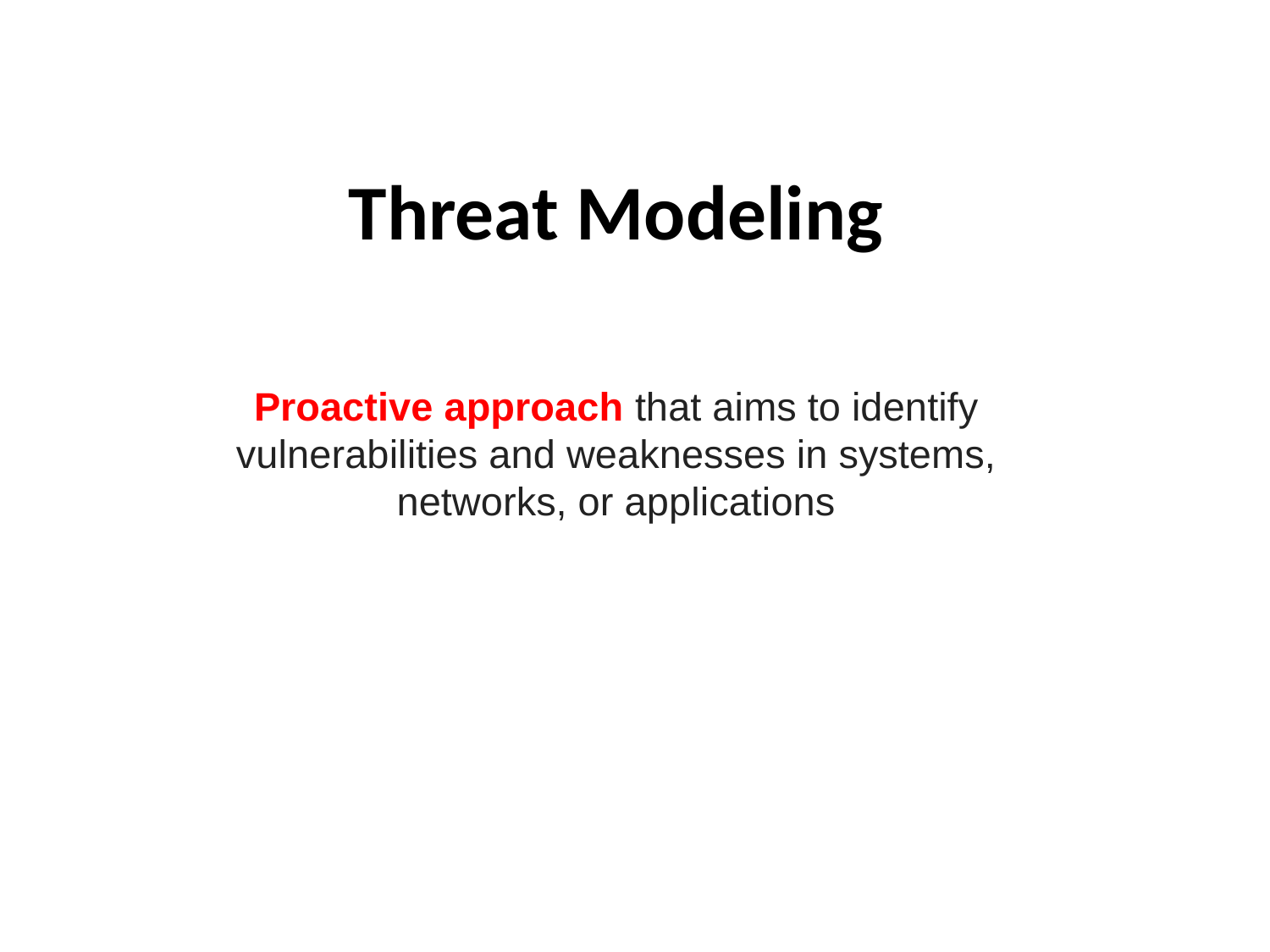

# Threat Modeling
Proactive approach that aims to identify vulnerabilities and weaknesses in systems, networks, or applications